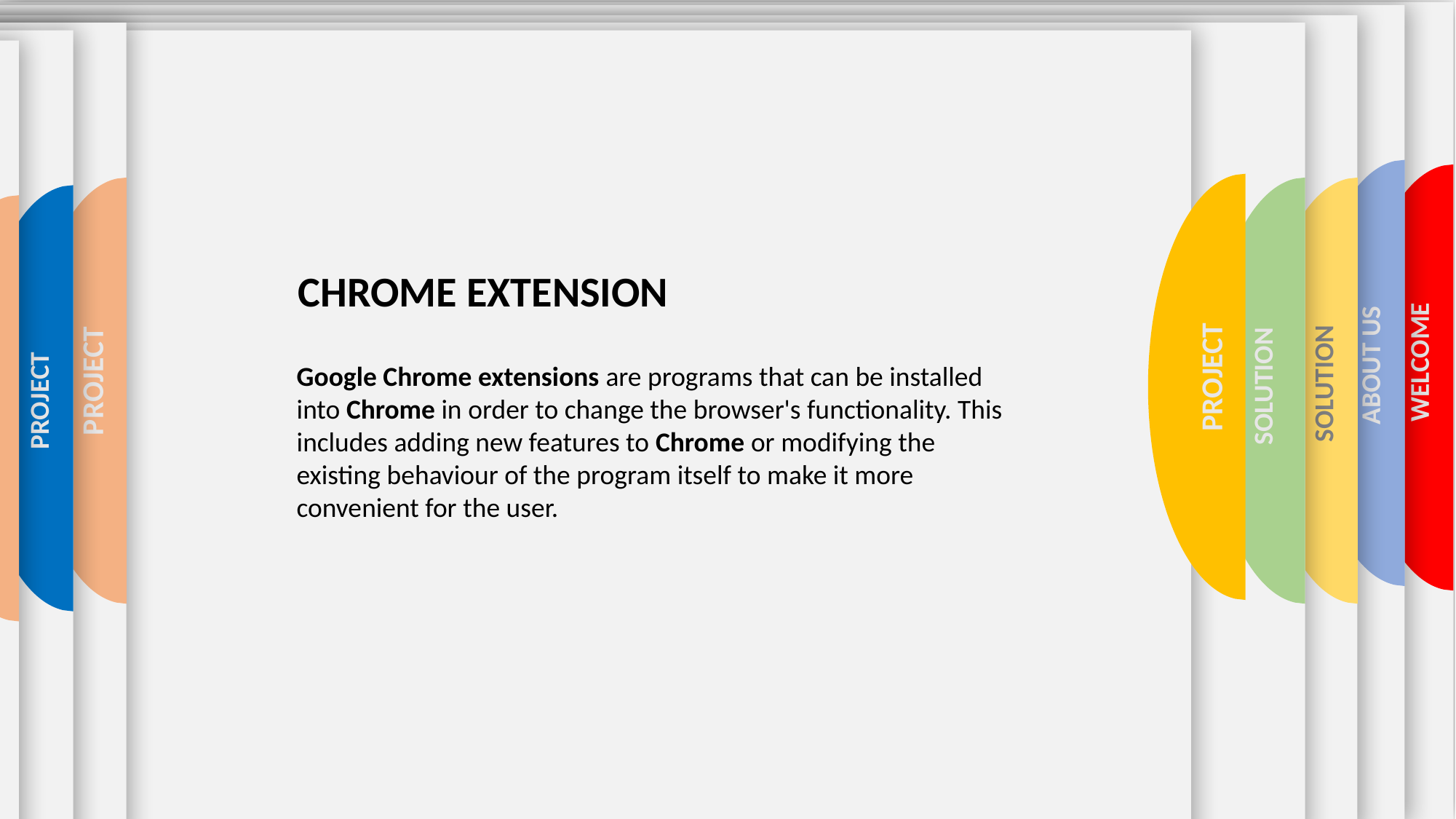

WELCOME

ABOUT US

SOLUTION

 PROJECT

        SOLUTION

PROJECT

 PROJECT

PROJECT

THANK YOU

CHROME EXTENSION
Google Chrome extensions are programs that can be installed into Chrome in order to change the browser's functionality. This includes adding new features to Chrome or modifying the existing behaviour of the program itself to make it more convenient for the user.